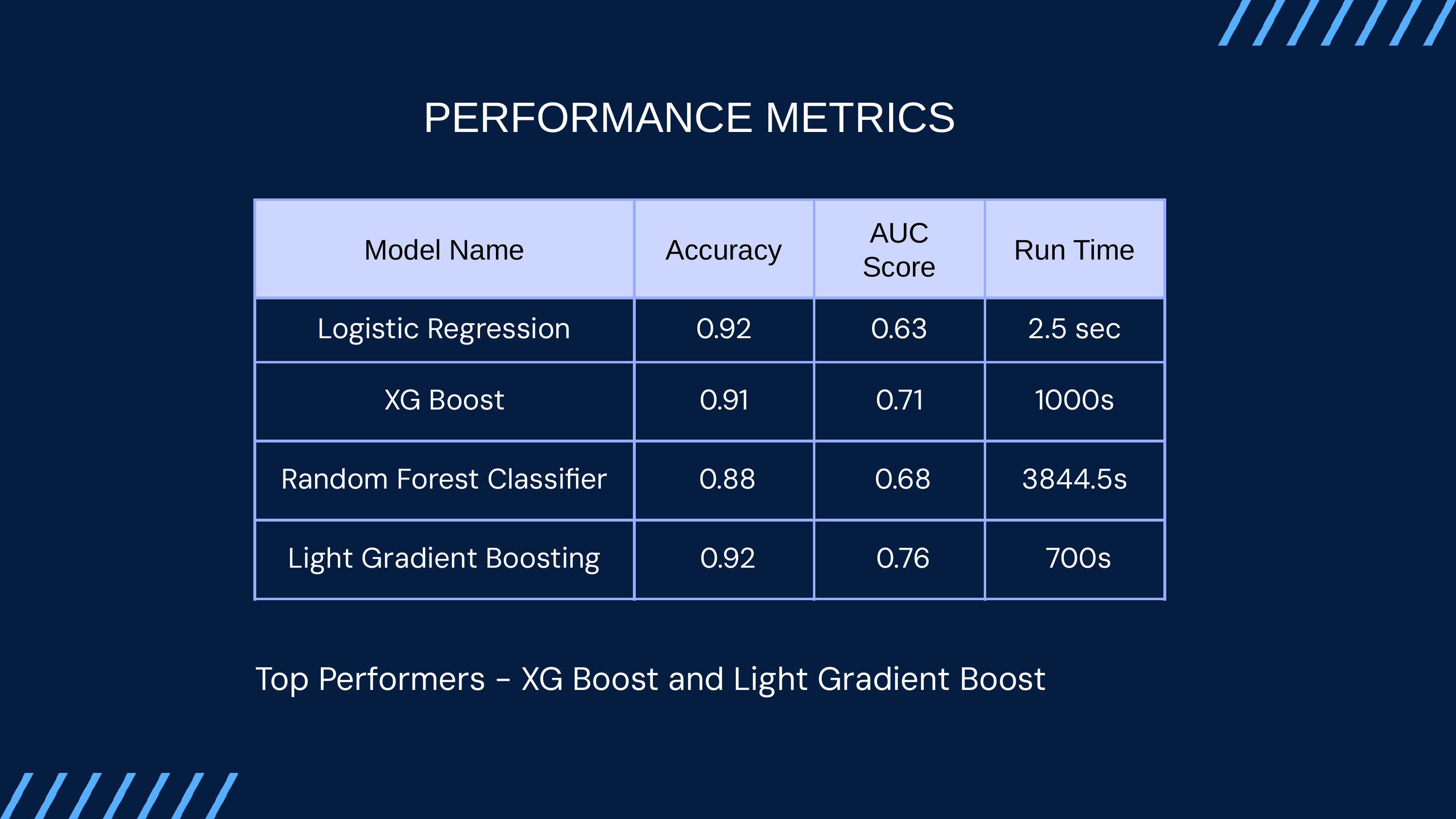

PERFORMANCE METRICS
| Model Name | Accuracy | AUC Score | Run Time |
| --- | --- | --- | --- |
| Logistic Regression | 0.92 | 0.63 | 2.5 sec |
| XG Boost | 0.91 | 0.71 | 1000s |
| Random Forest Classifier | 0.88 | 0.68 | 3844.5s |
| Light Gradient Boosting | 0.92 | 0.76 | 700s |
Top Performers - XG Boost and Light Gradient Boost